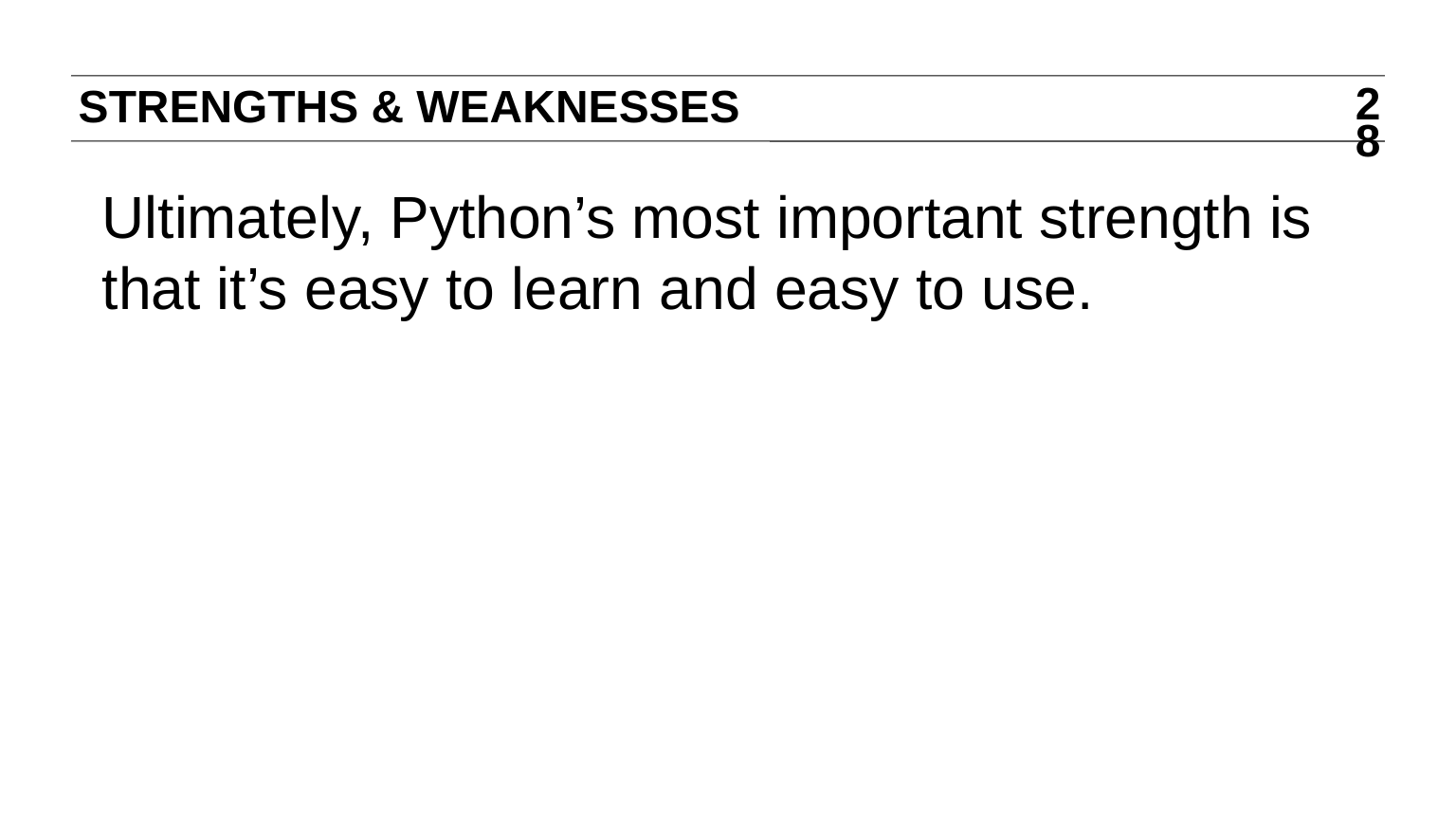

Strengths & weaknesses
28
Ultimately, Python’s most important strength is that it’s easy to learn and easy to use.